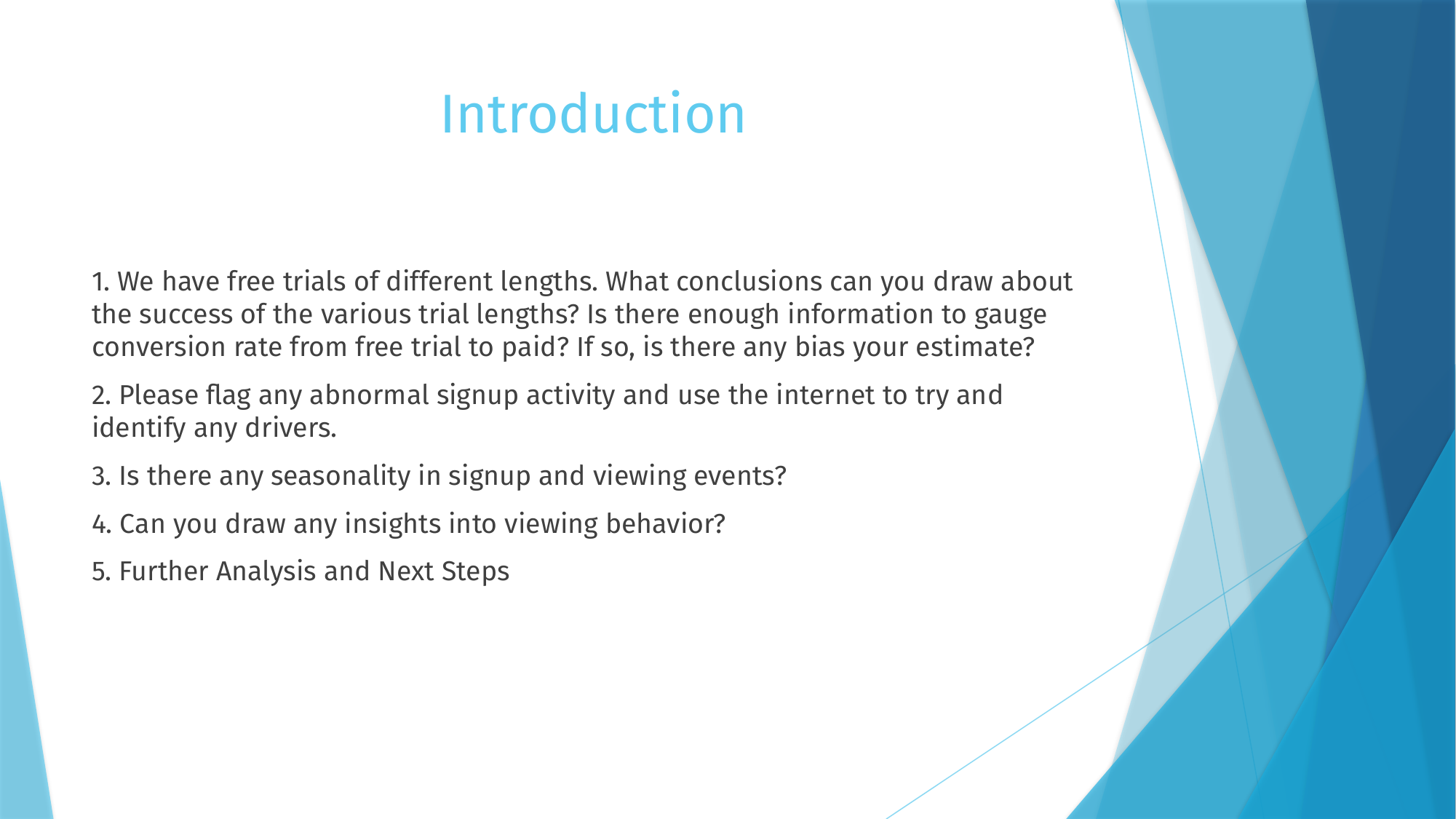

# Introduction
1. We have free trials of different lengths. What conclusions can you draw about the success of the various trial lengths? Is there enough information to gauge conversion rate from free trial to paid? If so, is there any bias your estimate?
2. Please flag any abnormal signup activity and use the internet to try and identify any drivers.
3. Is there any seasonality in signup and viewing events?
4. Can you draw any insights into viewing behavior?
5. Further Analysis and Next Steps